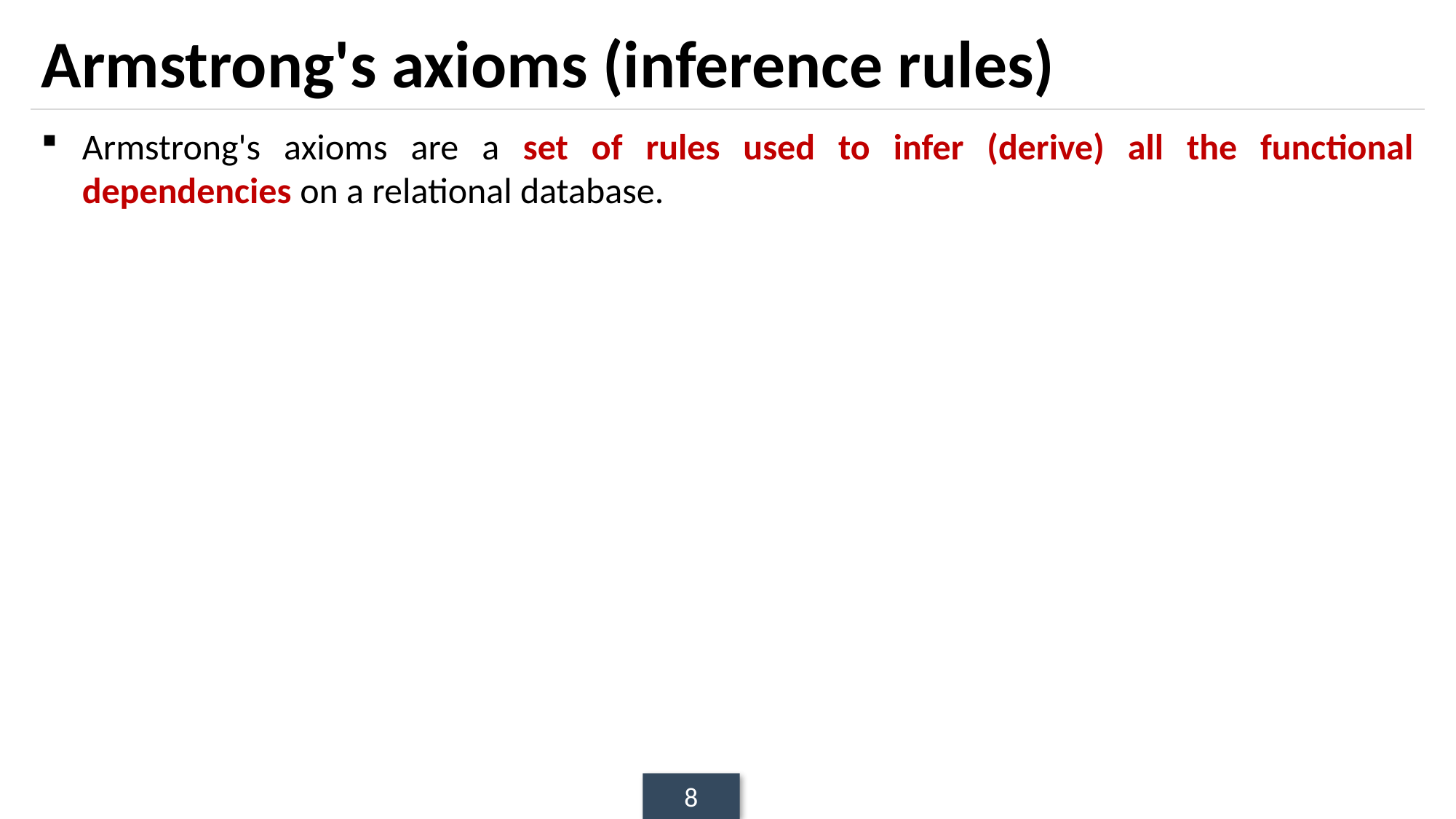

# Armstrong's axioms (inference rules)
Armstrong's axioms are a set of rules used to infer (derive) all the functional dependencies on a relational database.